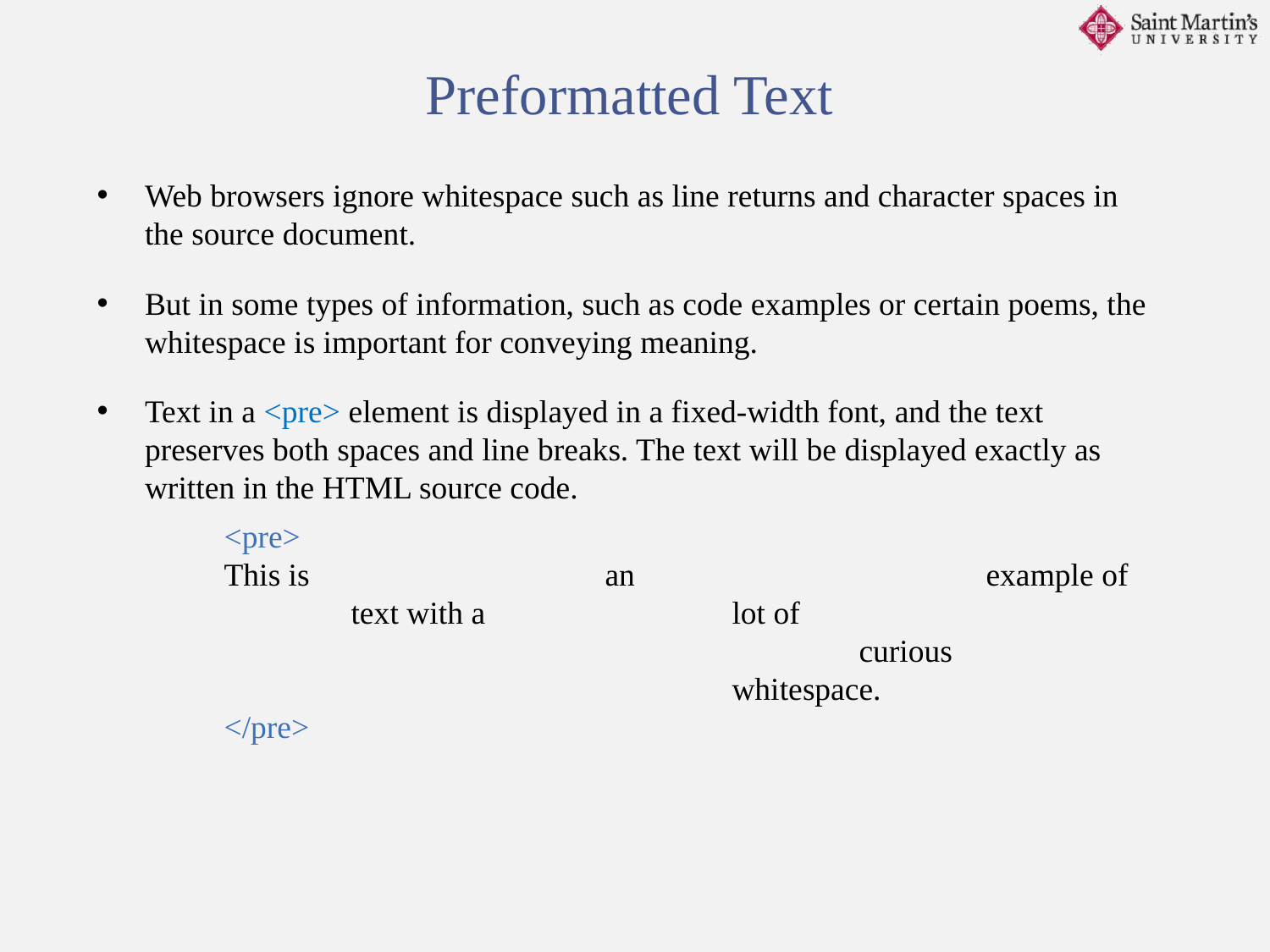

Preformatted Text
Web browsers ignore whitespace such as line returns and character spaces in the source document.
But in some types of information, such as code examples or certain poems, the whitespace is important for conveying meaning.
Text in a <pre> element is displayed in a fixed-width font, and the text preserves both spaces and line breaks. The text will be displayed exactly as written in the HTML source code.
<pre>
This is			an			example of
	text with a 		lot of
					curious
				whitespace.
</pre>